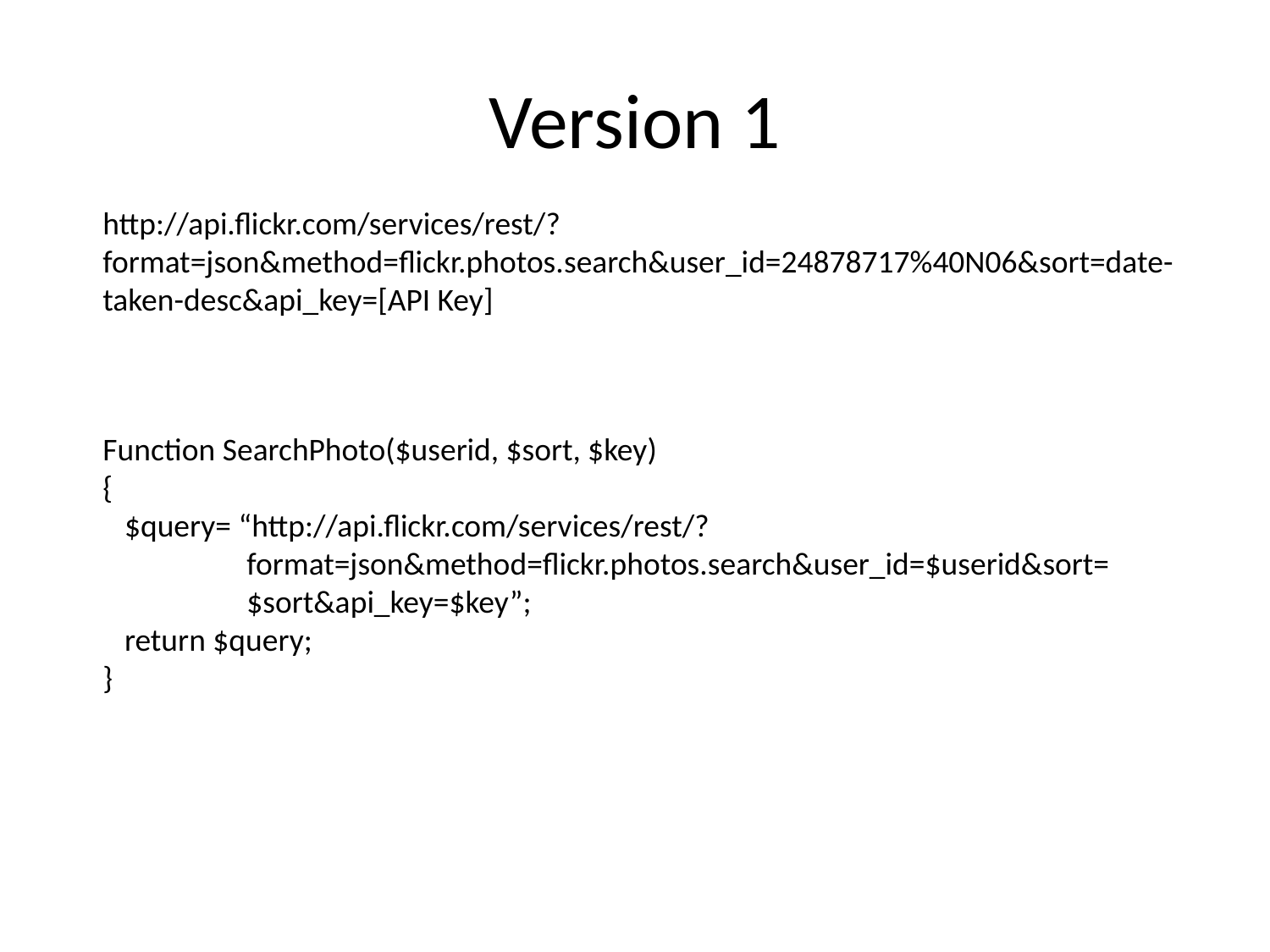

# Version 1
http://api.flickr.com/services/rest/?format=json&method=flickr.photos.search&user_id=24878717%40N06&sort=date-taken-desc&api_key=[API Key]

Function SearchPhoto($userid, $sort, $key)
{
   $query= “http://api.flickr.com/services/rest/?
                    format=json&method=flickr.photos.search&user_id=$userid&sort=
                    $sort&api_key=$key”;
   return $query;
}